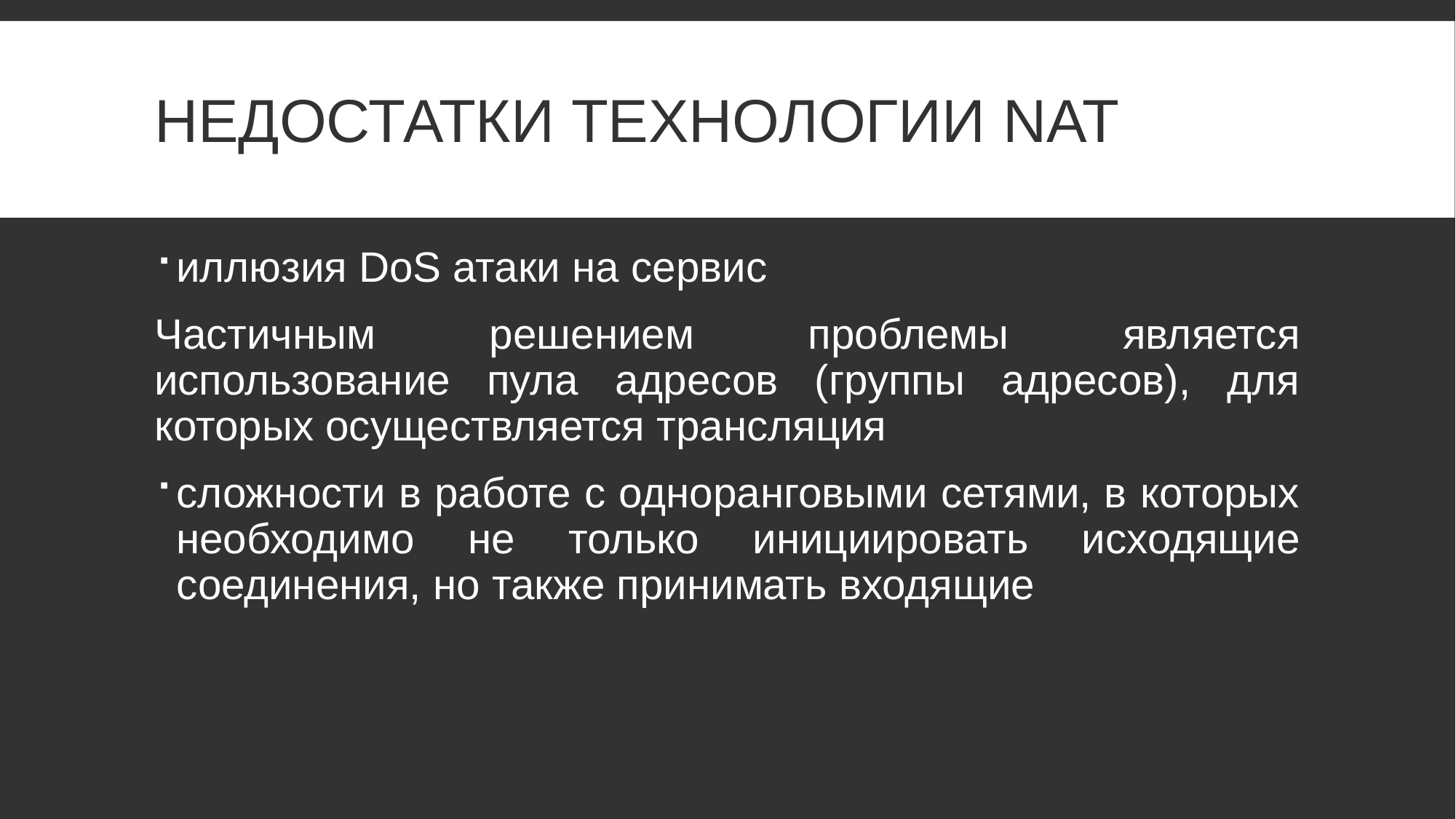

# Недостатки технологии NAT
иллюзия DoS атаки на сервис
Частичным решением проблемы является использование пула адресов (группы адресов), для которых осуществляется трансляция
сложности в работе с одноранговыми сетями, в которых необходимо не только инициировать исходящие соединения, но также принимать входящие